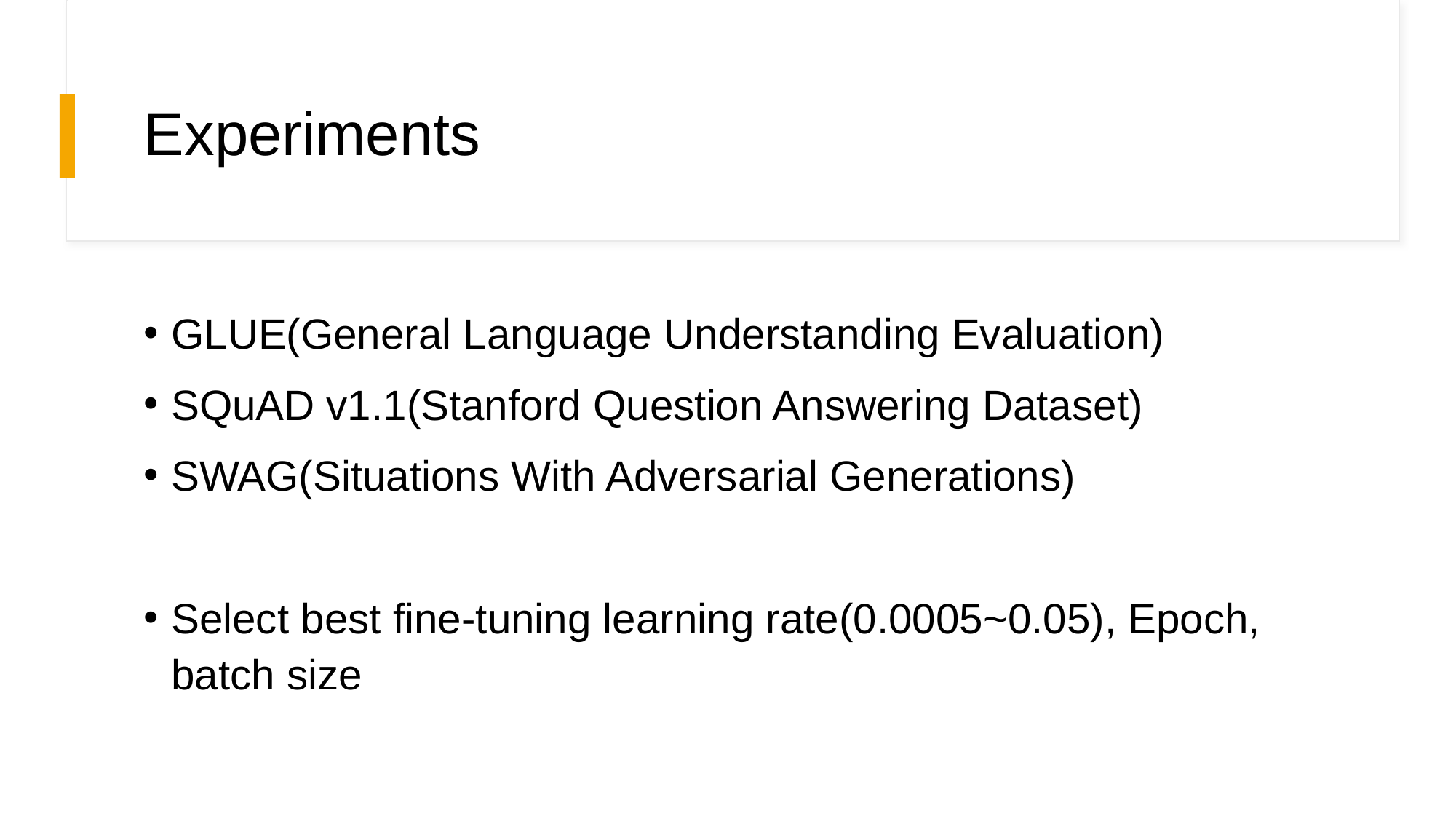

# Experiments
GLUE(General Language Understanding Evaluation)
SQuAD v1.1(Stanford Question Answering Dataset)
SWAG(Situations With Adversarial Generations)

Select best fine-tuning learning rate(0.0005~0.05), Epoch, batch size